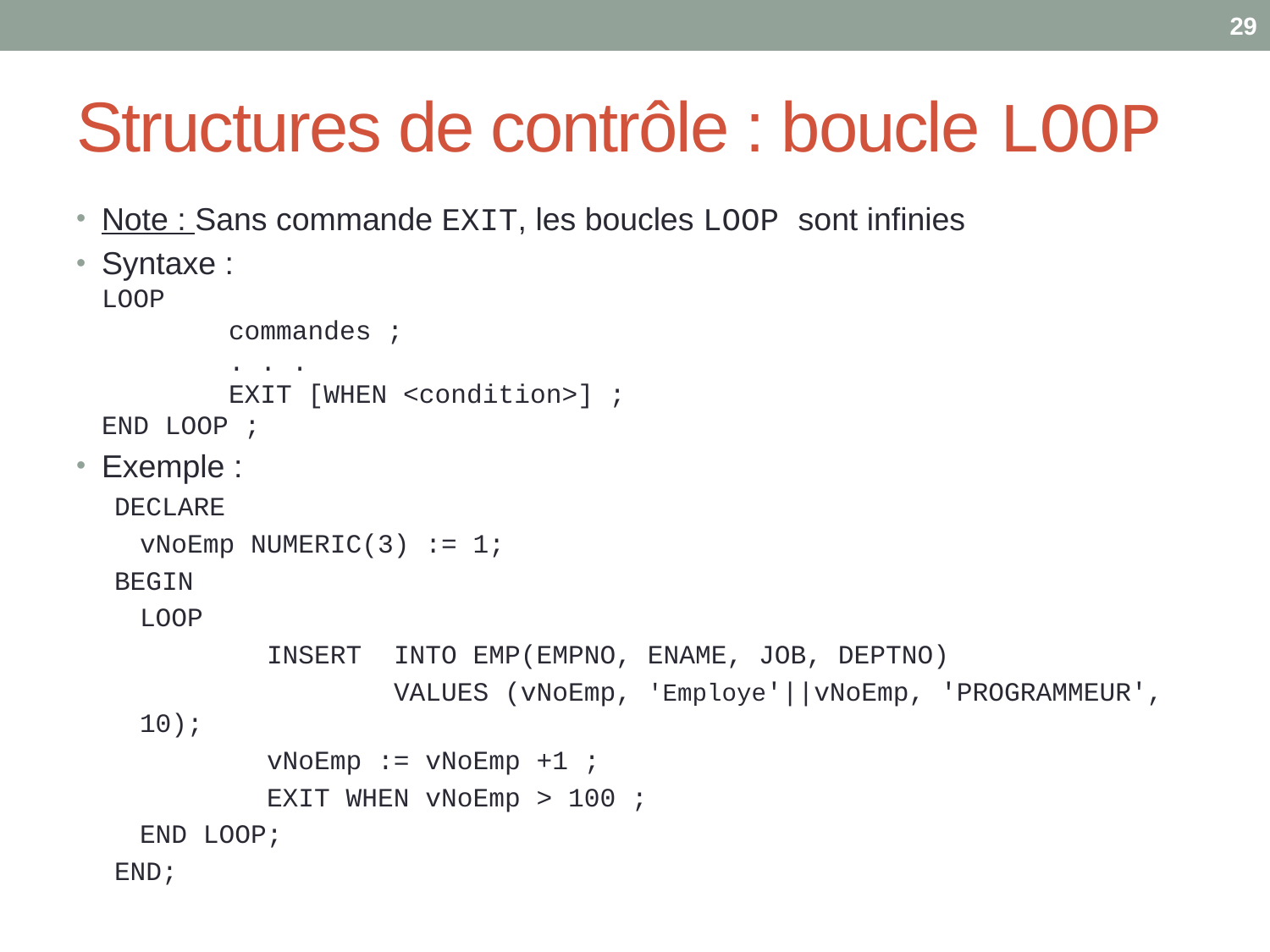

29
# Structures de contrôle : boucle LOOP
Note : Sans commande EXIT, les boucles LOOP sont infinies
Syntaxe :
LOOP
	commandes ;
	. . .
	EXIT [WHEN <condition>] ;
END LOOP ;
Exemple :
DECLARE
	vNoEmp NUMERIC(3) := 1;
BEGIN
	LOOP
		INSERT 	INTO EMP(EMPNO, ENAME, JOB, DEPTNO)
			VALUES (vNoEmp, 'Employe'||vNoEmp, 'PROGRAMMEUR', 10);
		vNoEmp := vNoEmp +1 ;
		EXIT WHEN vNoEmp > 100 ;
	END LOOP;
END;